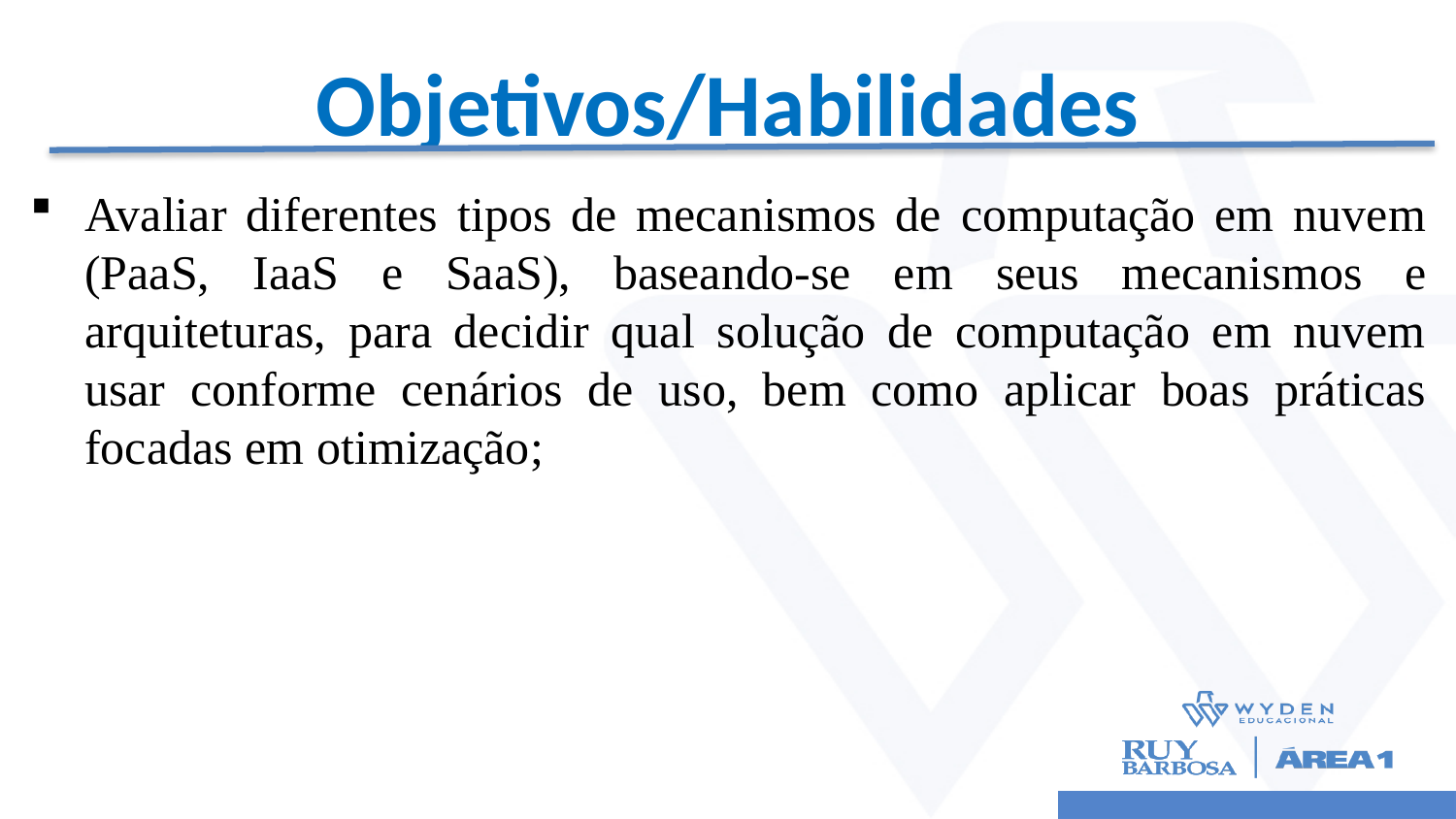

# Objetivos/Habilidades
­Avaliar diferentes tipos de mecanismos de computação em nuvem (PaaS, IaaS e SaaS), baseando­-se em seus mecanismos e arquiteturas, para decidir qual solução de computação em nuvem usar conforme cenários de uso, bem como aplicar boas práticas focadas em otimização;